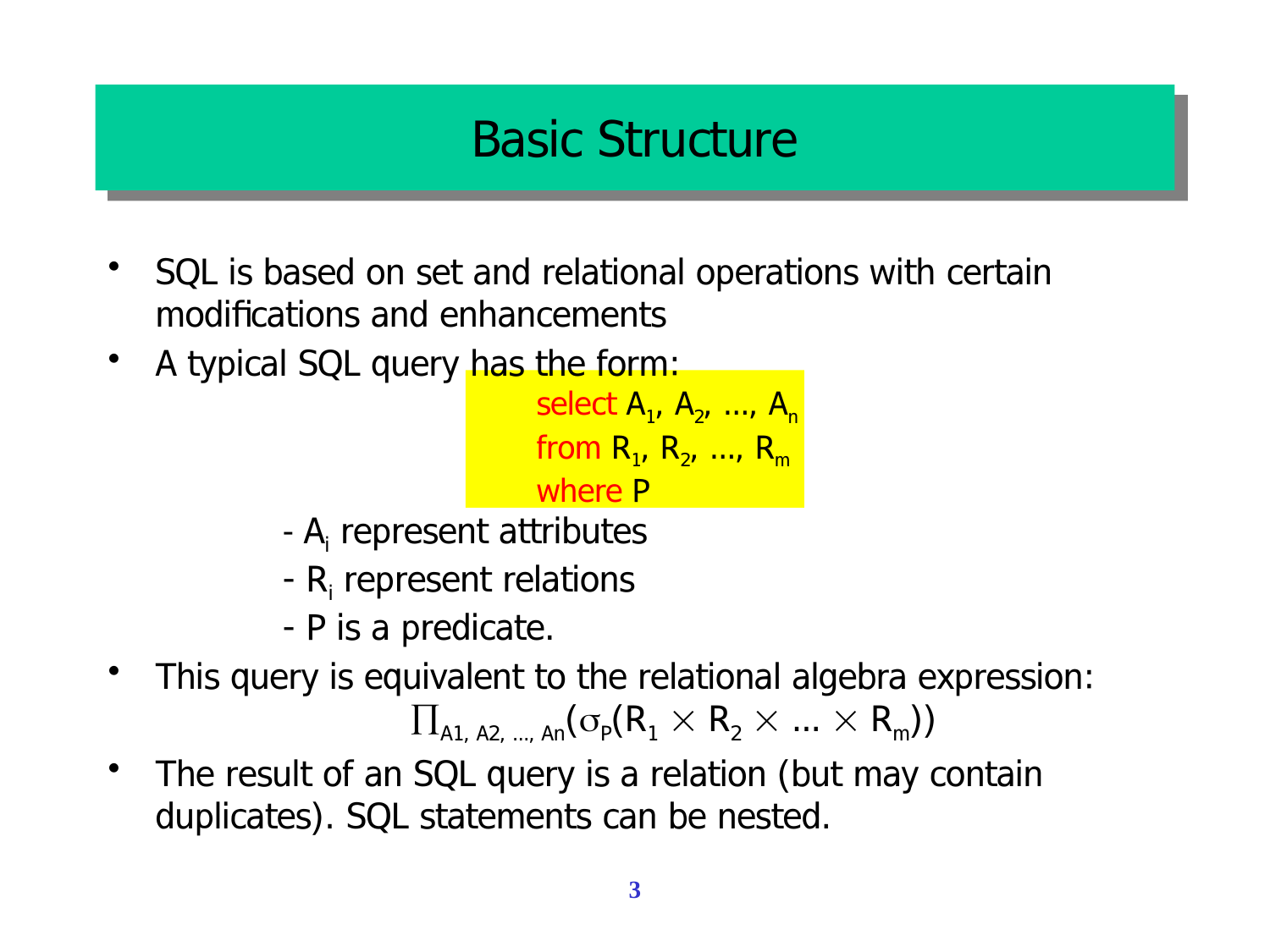

# Basic Structure
SQL is based on set and relational operations with certain modifications and enhancements
A typical SQL query has the form:
			select A1, A2, …, An
			from R1, R2, …, Rm
			where P
	- Ai represent attributes
	- Ri represent relations
	- P is a predicate.
This query is equivalent to the relational algebra expression:
		∏A1, A2, …, An(σP(R1 × R2 × … × Rm))
The result of an SQL query is a relation (but may contain duplicates). SQL statements can be nested.

3